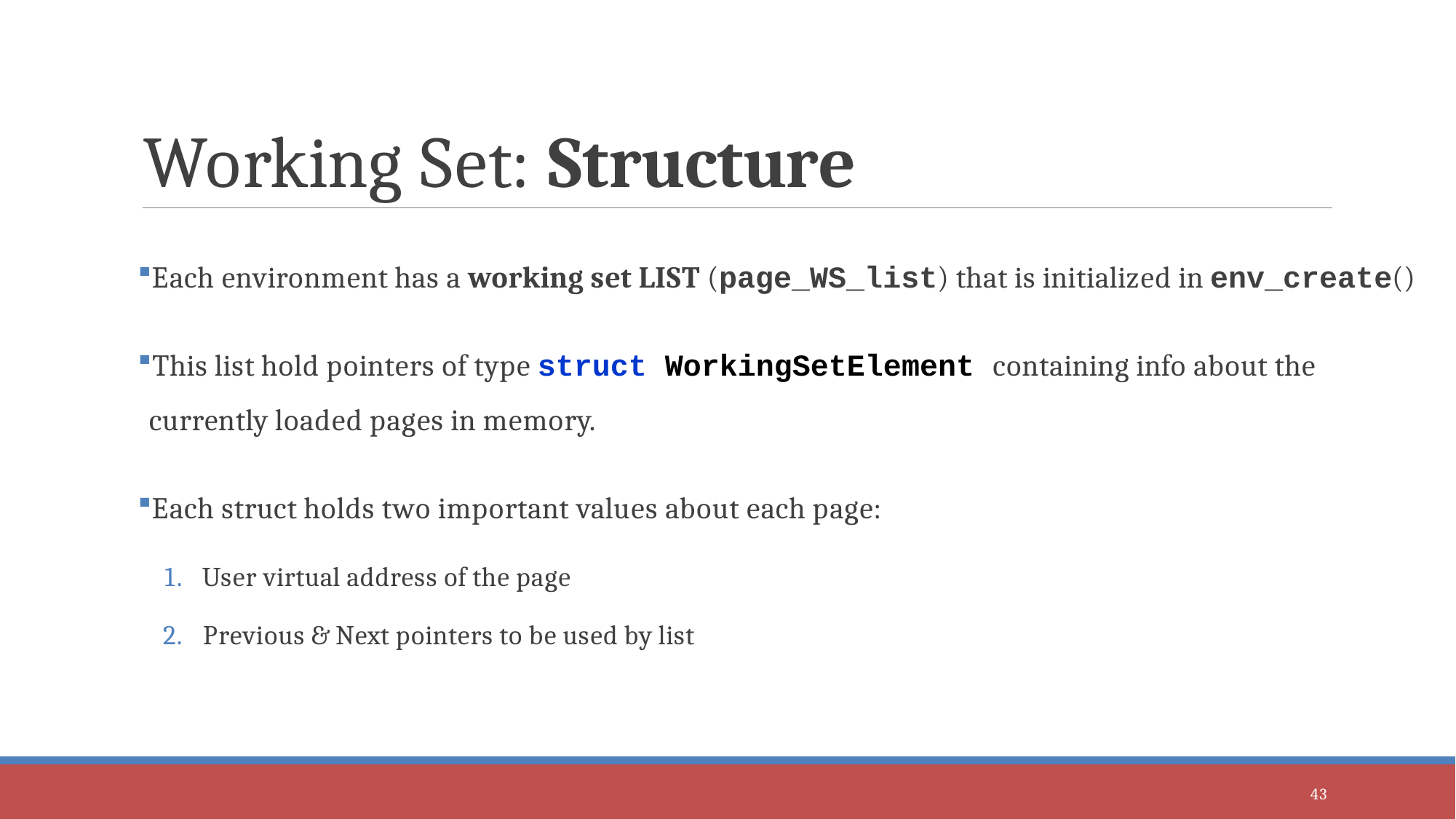

# Working Set: Structure
Each environment has a working set LIST (page_WS_list) that is initialized in env_create()
This list hold pointers of type struct WorkingSetElement containing info about the currently loaded pages in memory.
Each struct holds two important values about each page:
User virtual address of the page
Previous & Next pointers to be used by list
43